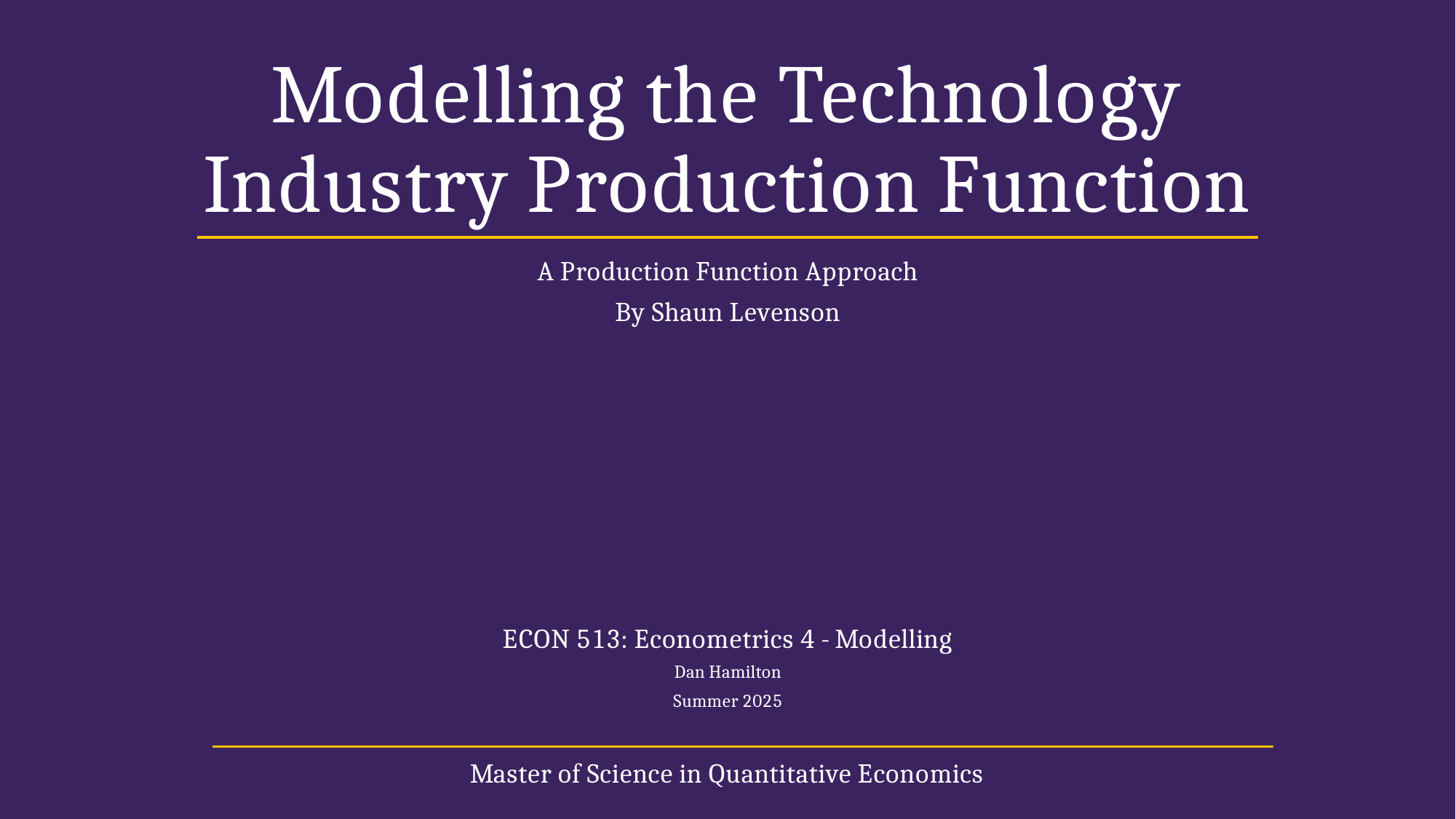

# Modelling the Technology Industry Production Function
A Production Function Approach
By Shaun Levenson
ECON 513: Econometrics 4 - Modelling
Dan Hamilton
Summer 2025
Master of Science in Quantitative Economics